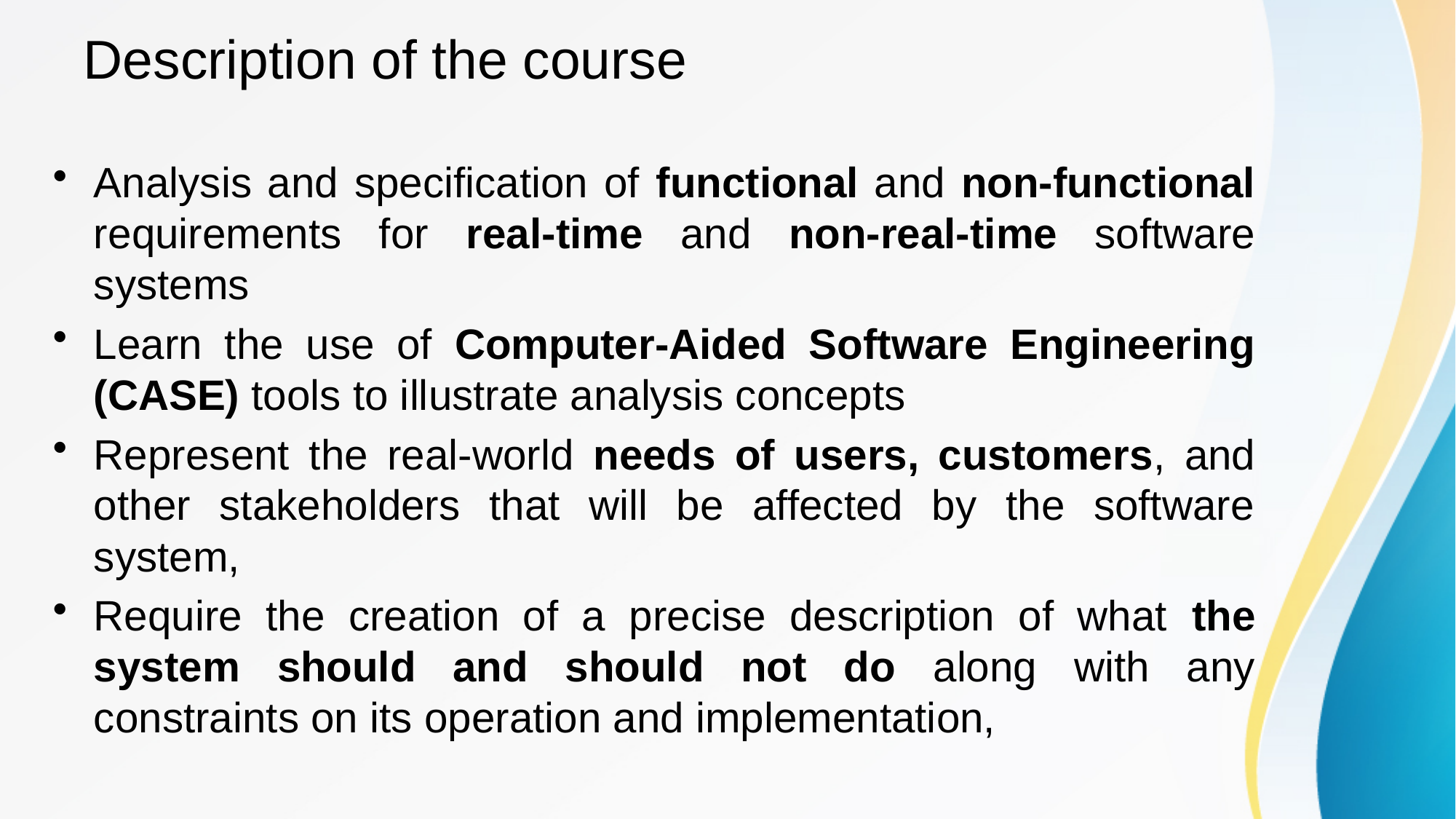

# Description of the course
Analysis and specification of functional and non-functional requirements for real-time and non-real-time software systems
Learn the use of Computer-Aided Software Engineering (CASE) tools to illustrate analysis concepts
Represent the real-world needs of users, customers, and other stakeholders that will be affected by the software system,
Require the creation of a precise description of what the system should and should not do along with any constraints on its operation and implementation,